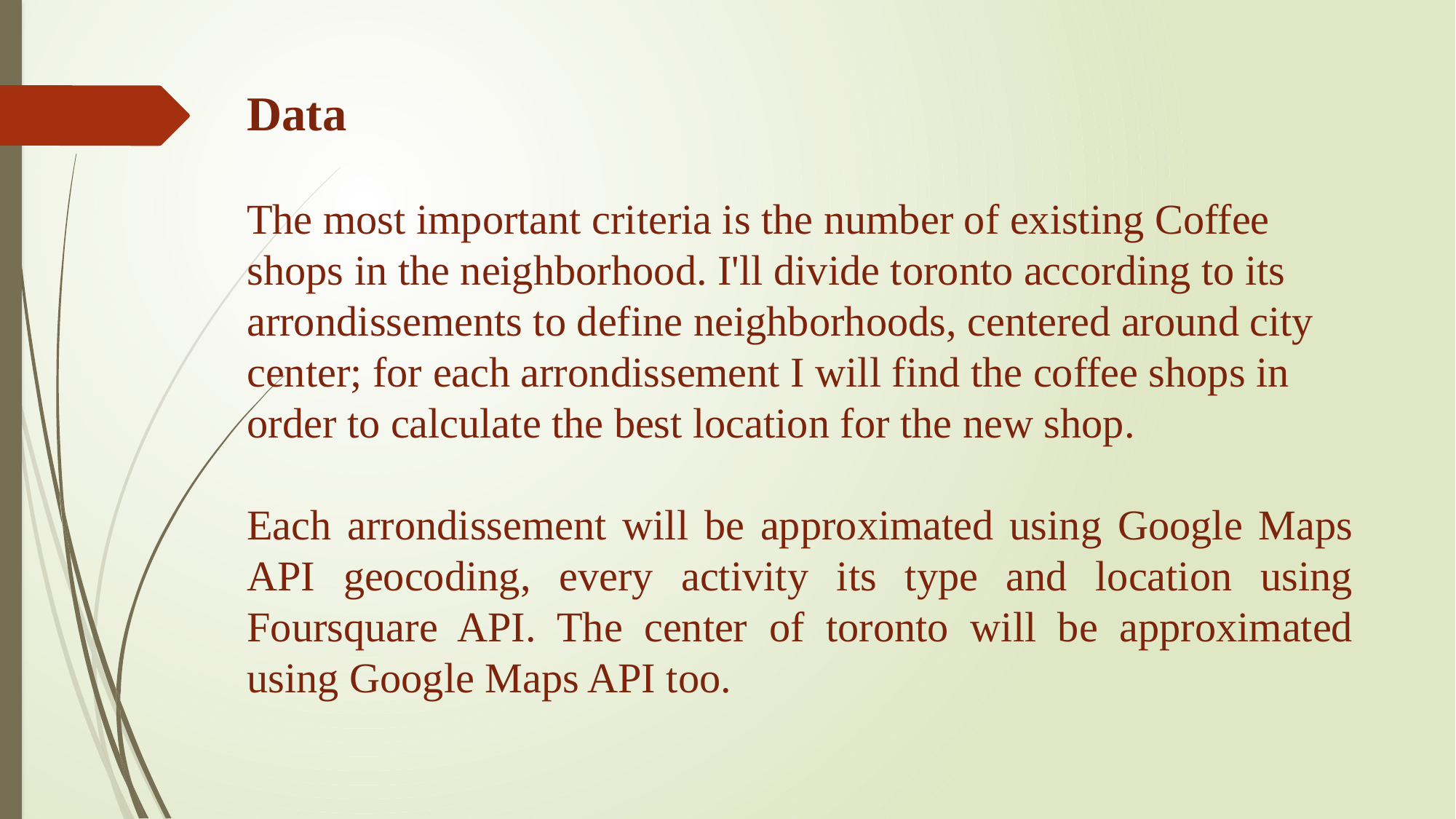

Data

The most important criteria is the number of existing Coffee shops in the neighborhood. I'll divide toronto according to its arrondissements to define neighborhoods, centered around city center; for each arrondissement I will find the coffee shops in order to calculate the best location for the new shop.

Each arrondissement will be approximated using Google Maps API geocoding, every activity its type and location using Foursquare API. The center of toronto will be approximated using Google Maps API too.